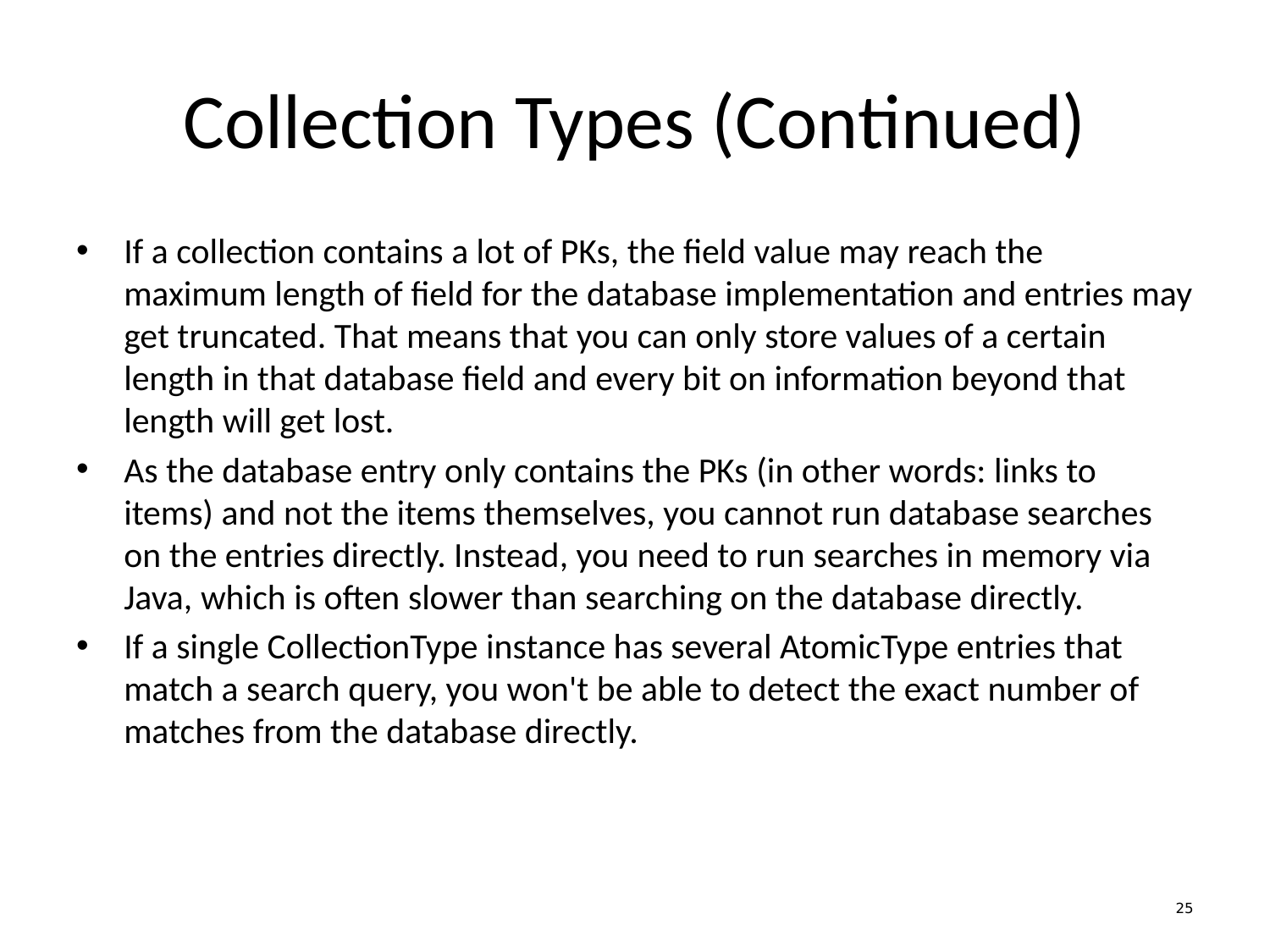

# Collection Types (Continued)
If a collection contains a lot of PKs, the field value may reach the maximum length of field for the database implementation and entries may get truncated. That means that you can only store values of a certain length in that database field and every bit on information beyond that length will get lost.
As the database entry only contains the PKs (in other words: links to items) and not the items themselves, you cannot run database searches on the entries directly. Instead, you need to run searches in memory via Java, which is often slower than searching on the database directly.
If a single CollectionType instance has several AtomicType entries that match a search query, you won't be able to detect the exact number of matches from the database directly.

25